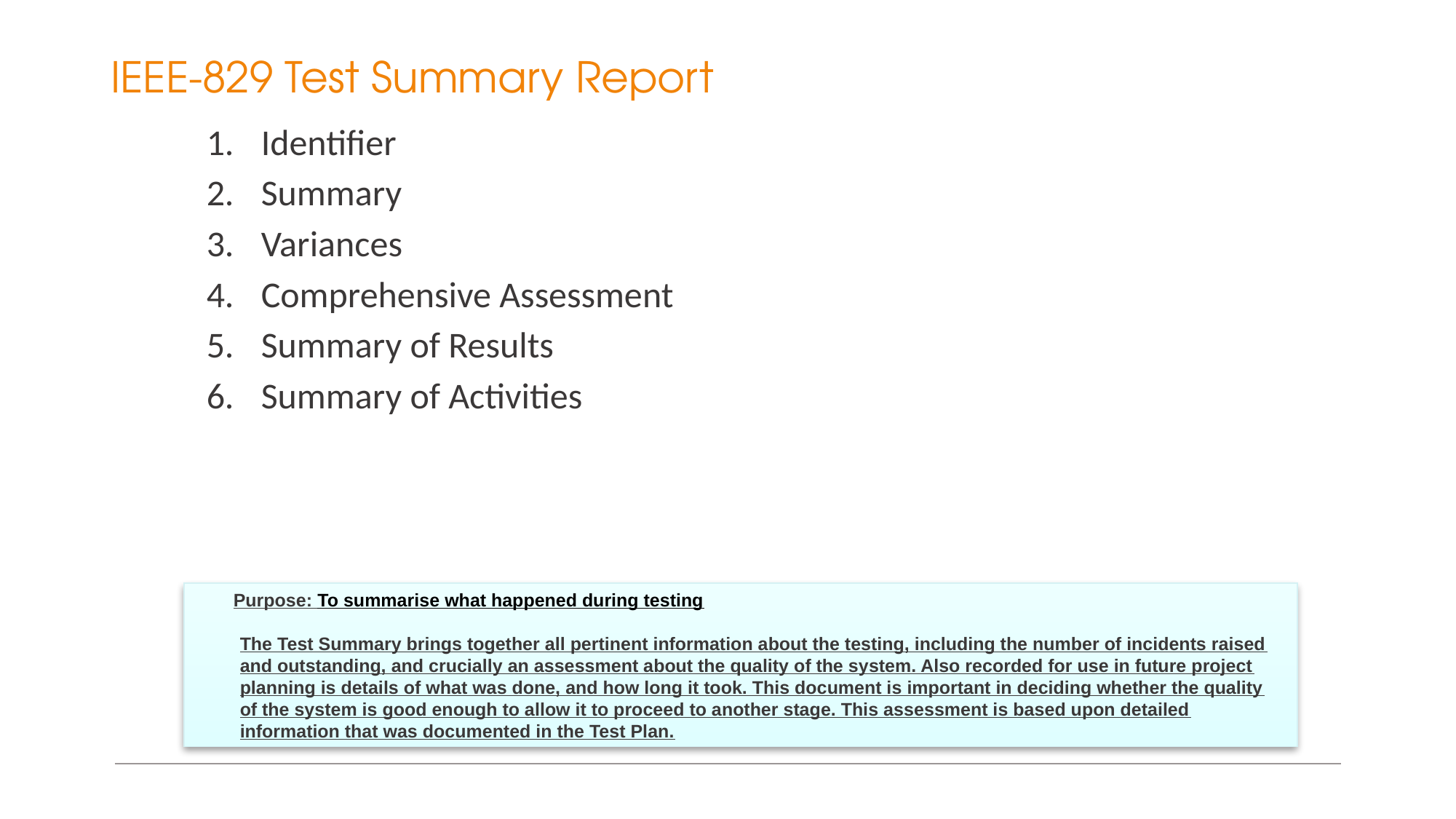

# IEEE-829 Test Summary Report
Identifier
Summary
Variances
Comprehensive Assessment
Summary of Results
Summary of Activities

Purpose: To summarise what happened during testing

The Test Summary brings together all pertinent information about the testing, including the number of incidents raised and outstanding, and crucially an assessment about the quality of the system. Also recorded for use in future project planning is details of what was done, and how long it took. This document is important in deciding whether the quality of the system is good enough to allow it to proceed to another stage. This assessment is based upon detailed information that was documented in the Test Plan.
35